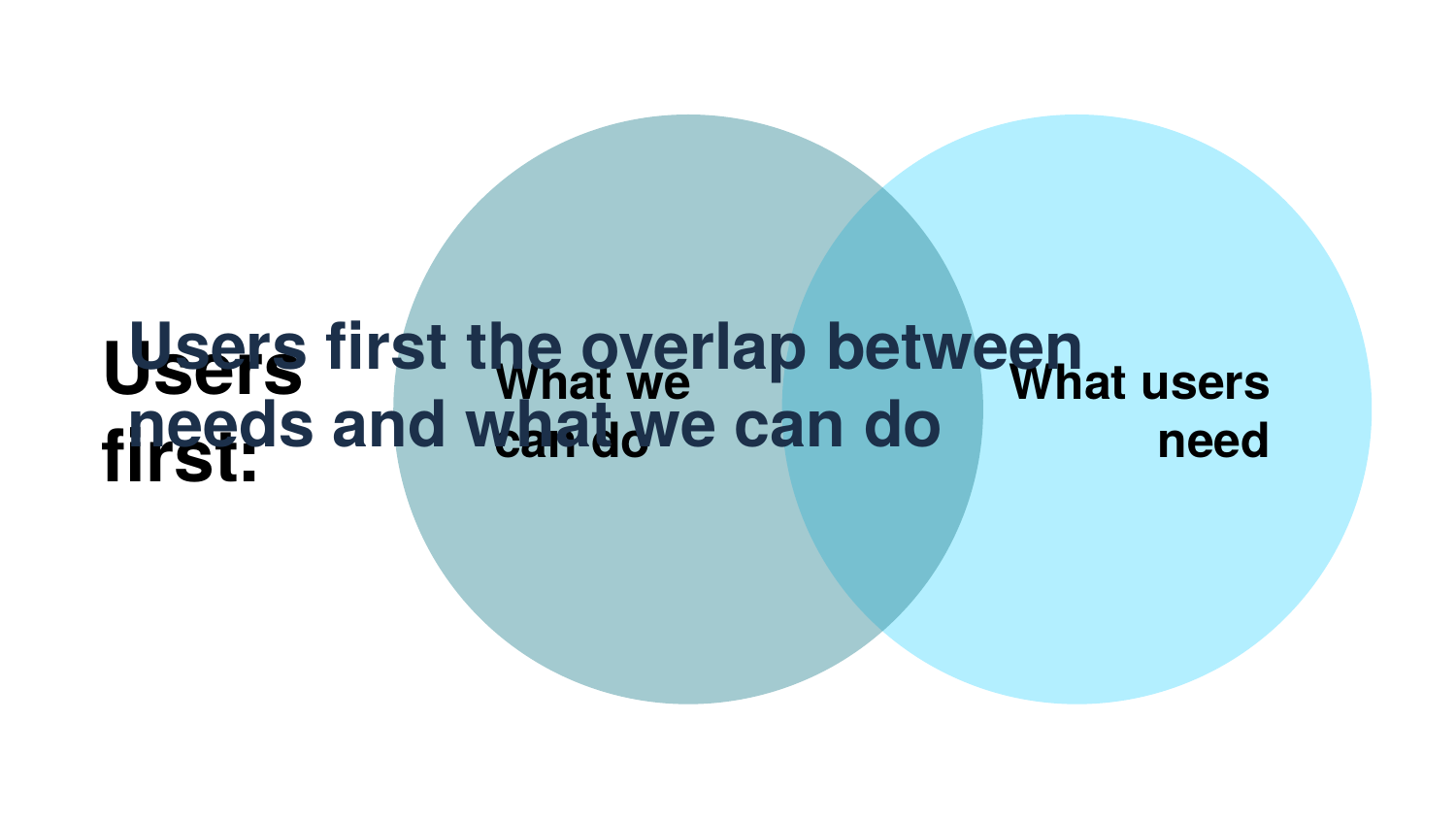

# Users first the overlap between needs and what we can do
What we
can do
What users
need
Users
first: